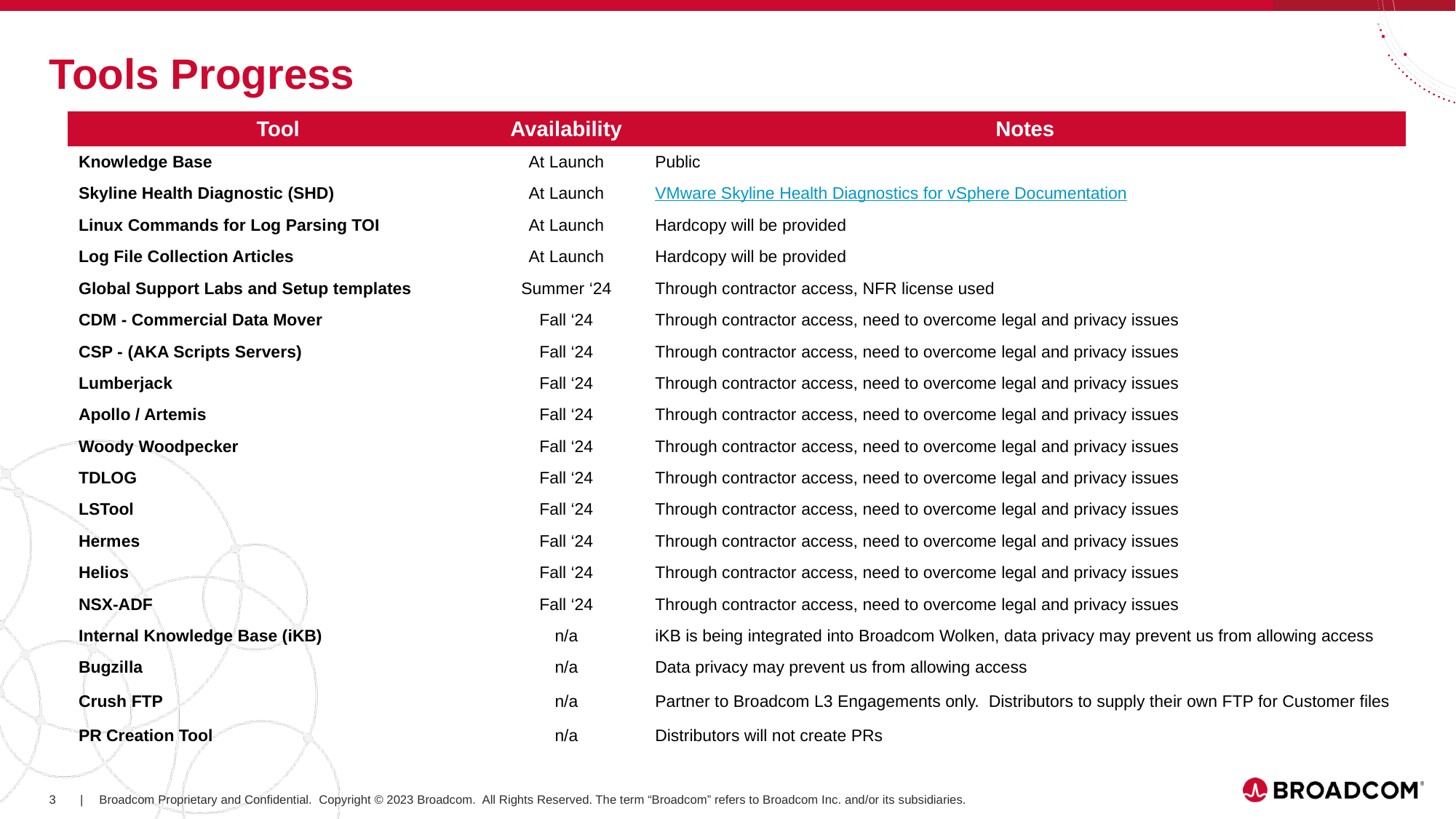

# Tools Progress
| Tool | Availability | Notes |
| --- | --- | --- |
| Knowledge Base | At Launch | Public |
| Skyline Health Diagnostic (SHD) | At Launch | VMware Skyline Health Diagnostics for vSphere Documentation |
| Linux Commands for Log Parsing TOI | At Launch | Hardcopy will be provided |
| Log File Collection Articles | At Launch | Hardcopy will be provided |
| Global Support Labs and Setup templates | Summer ‘24 | Through contractor access, NFR license used |
| CDM - Commercial Data Mover | Fall ‘24 | Through contractor access, need to overcome legal and privacy issues |
| CSP - (AKA Scripts Servers) | Fall ‘24 | Through contractor access, need to overcome legal and privacy issues |
| Lumberjack | Fall ‘24 | Through contractor access, need to overcome legal and privacy issues |
| Apollo / Artemis | Fall ‘24 | Through contractor access, need to overcome legal and privacy issues |
| Woody Woodpecker | Fall ‘24 | Through contractor access, need to overcome legal and privacy issues |
| TDLOG | Fall ‘24 | Through contractor access, need to overcome legal and privacy issues |
| LSTool | Fall ‘24 | Through contractor access, need to overcome legal and privacy issues |
| Hermes | Fall ‘24 | Through contractor access, need to overcome legal and privacy issues |
| Helios | Fall ‘24 | Through contractor access, need to overcome legal and privacy issues |
| NSX-ADF | Fall ‘24 | Through contractor access, need to overcome legal and privacy issues |
| Internal Knowledge Base (iKB) | n/a | iKB is being integrated into Broadcom Wolken, data privacy may prevent us from allowing access |
| Bugzilla | n/a | Data privacy may prevent us from allowing access |
| Crush FTP | n/a | Partner to Broadcom L3 Engagements only. Distributors to supply their own FTP for Customer files |
| PR Creation Tool | n/a | Distributors will not create PRs |